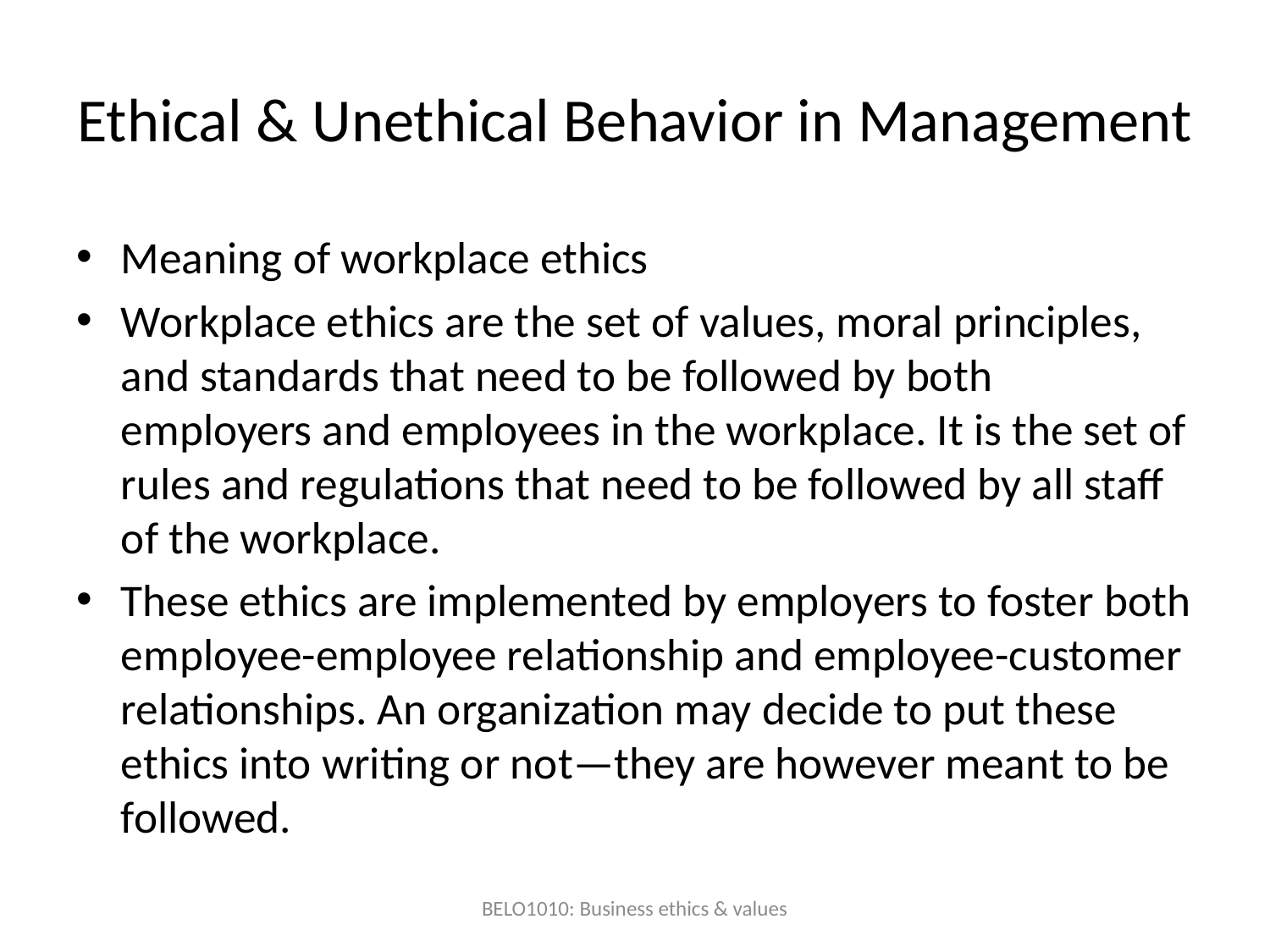

# Ethical & Unethical Behavior in Management
Meaning of workplace ethics
Workplace ethics are the set of values, moral principles, and standards that need to be followed by both employers and employees in the workplace. It is the set of rules and regulations that need to be followed by all staff of the workplace.
These ethics are implemented by employers to foster both employee-employee relationship and employee-customer relationships. An organization may decide to put these ethics into writing or not—they are however meant to be followed.

BELO1010: Business ethics & values